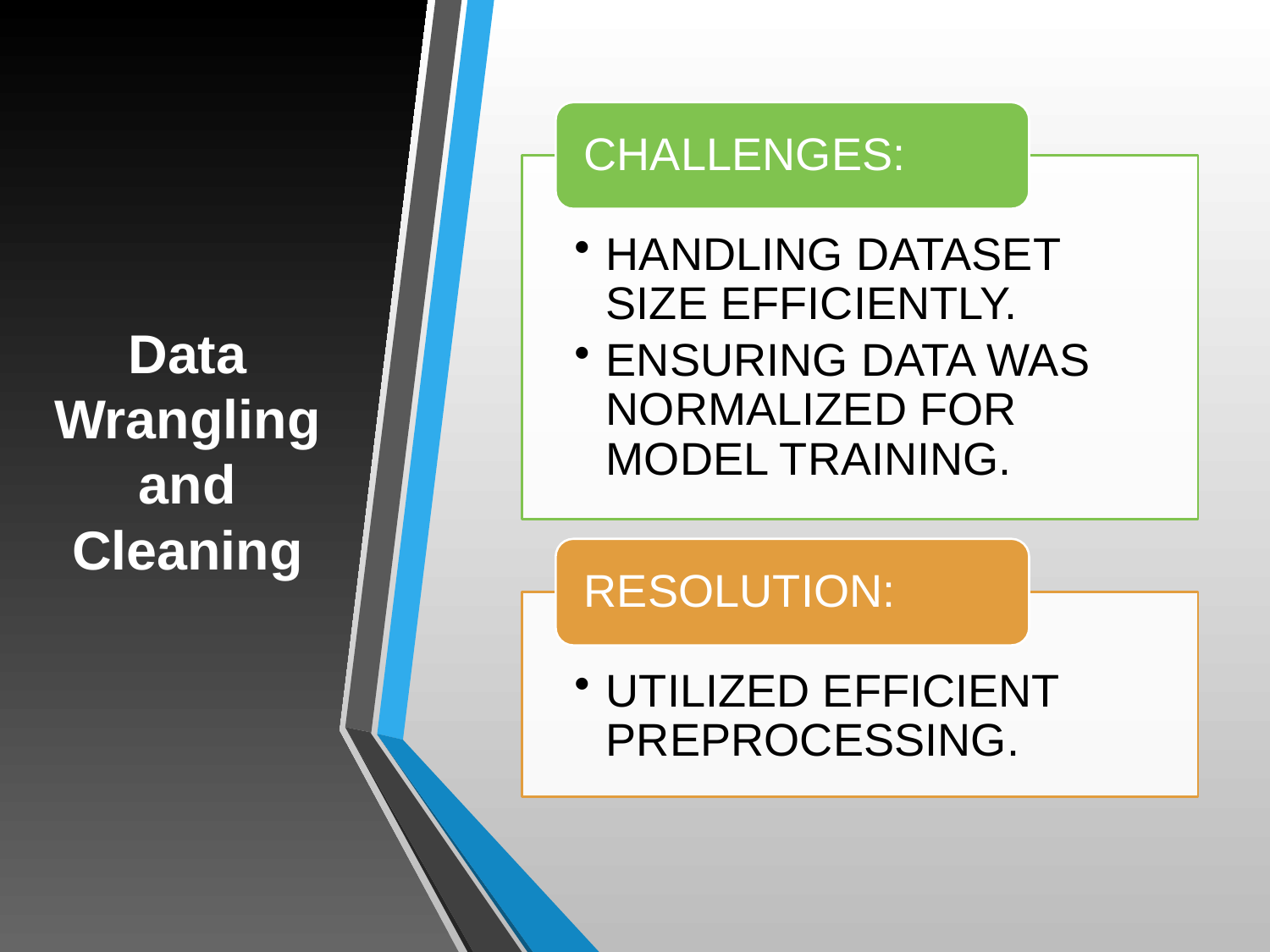

# Data Wrangling and Cleaning
Handling dataset size efficiently.
Ensuring data was normalized for model training.
Challenges:
Utilized efficient preprocessing.
Resolution: